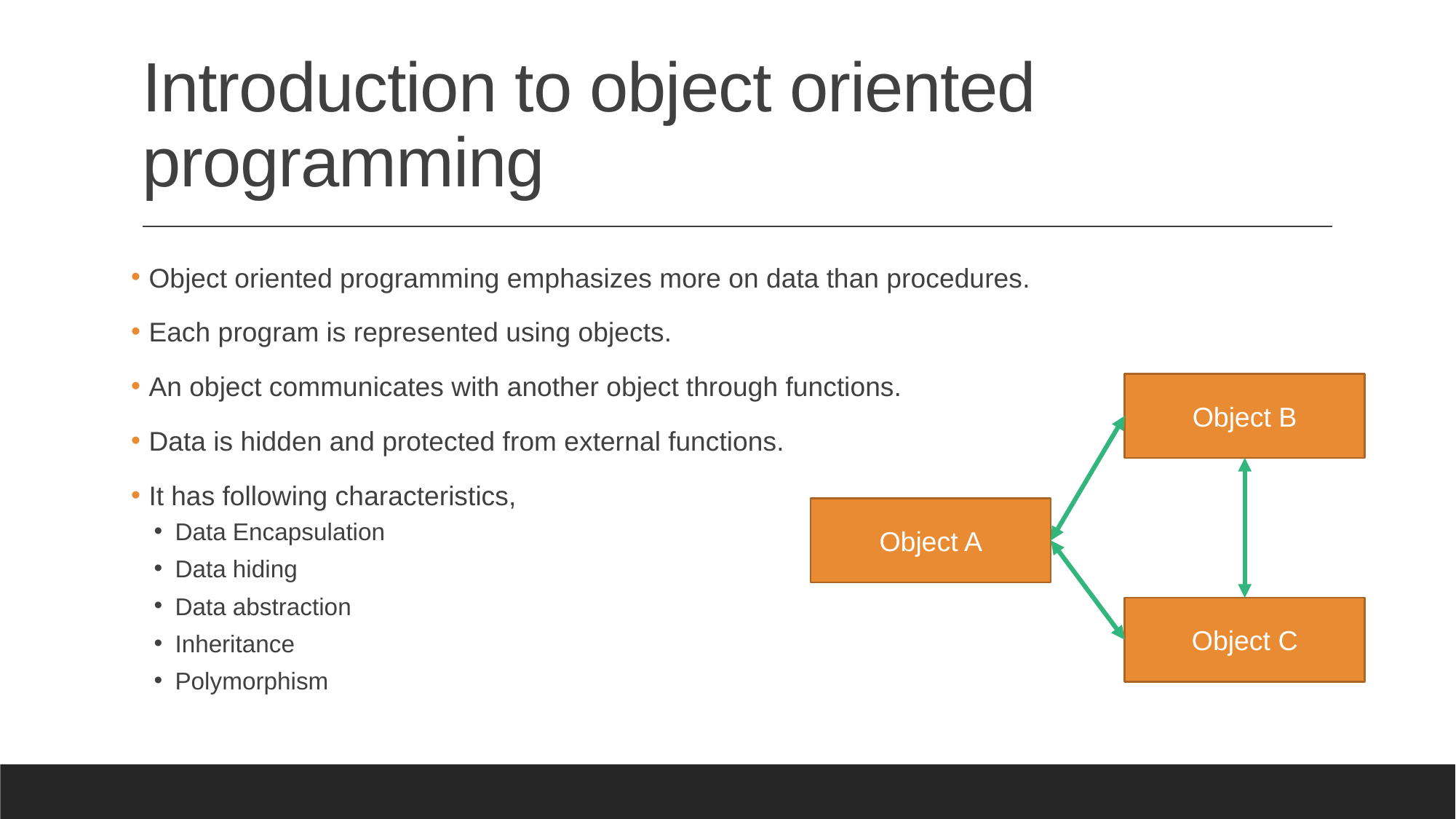

# Introduction to object oriented programming
 Object oriented programming emphasizes more on data than procedures.
 Each program is represented using objects.
 An object communicates with another object through functions.
 Data is hidden and protected from external functions.
 It has following characteristics,
Data Encapsulation
Data hiding
Data abstraction
Inheritance
Polymorphism
Object B
Object A
Object C